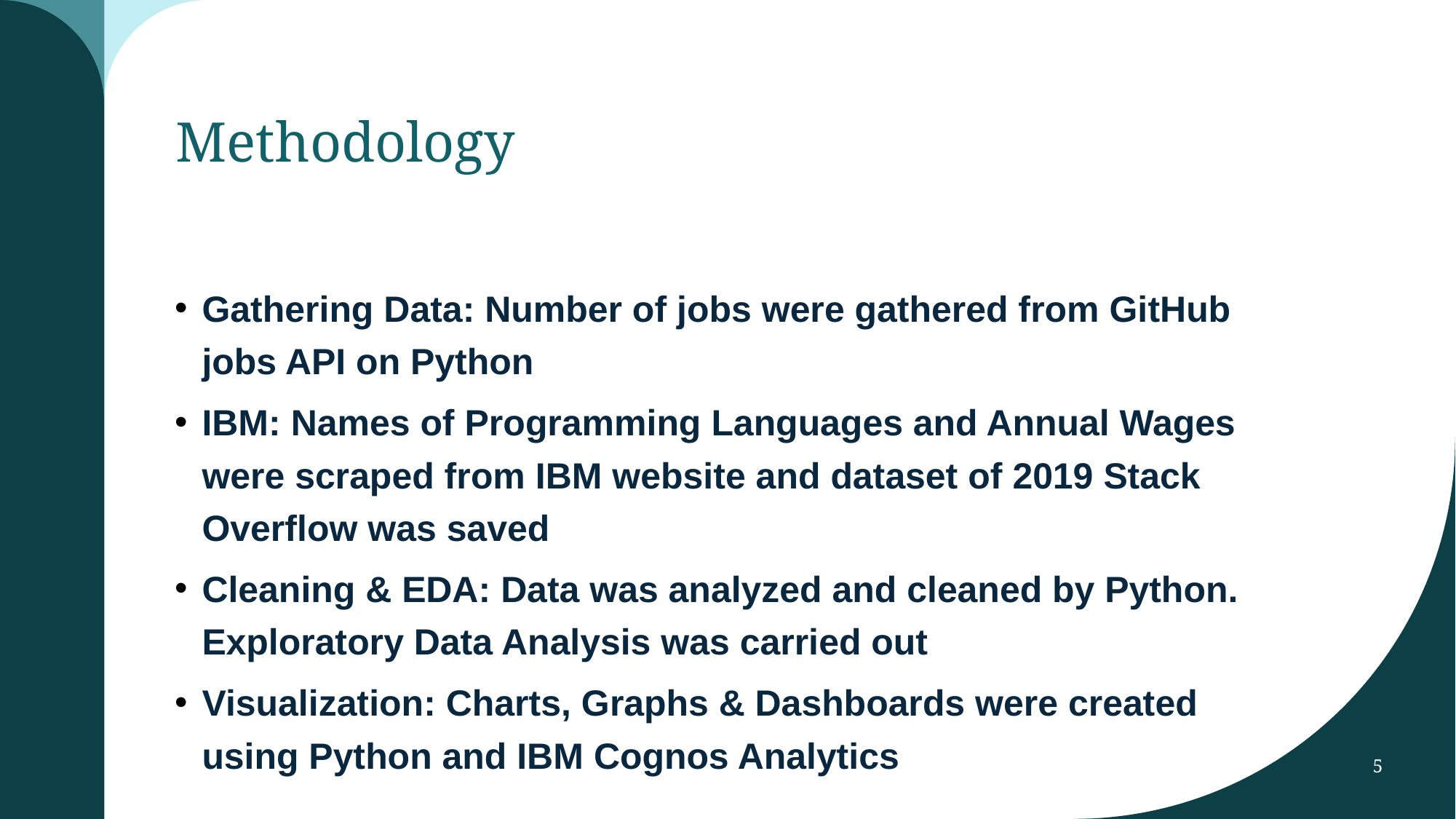

# Methodology
Gathering Data: Number of jobs were gathered from GitHub jobs API on Python
IBM: Names of Programming Languages and Annual Wages were scraped from IBM website and dataset of 2019 Stack Overflow was saved
Cleaning & EDA: Data was analyzed and cleaned by Python. Exploratory Data Analysis was carried out
Visualization: Charts, Graphs & Dashboards were created using Python and IBM Cognos Analytics
5